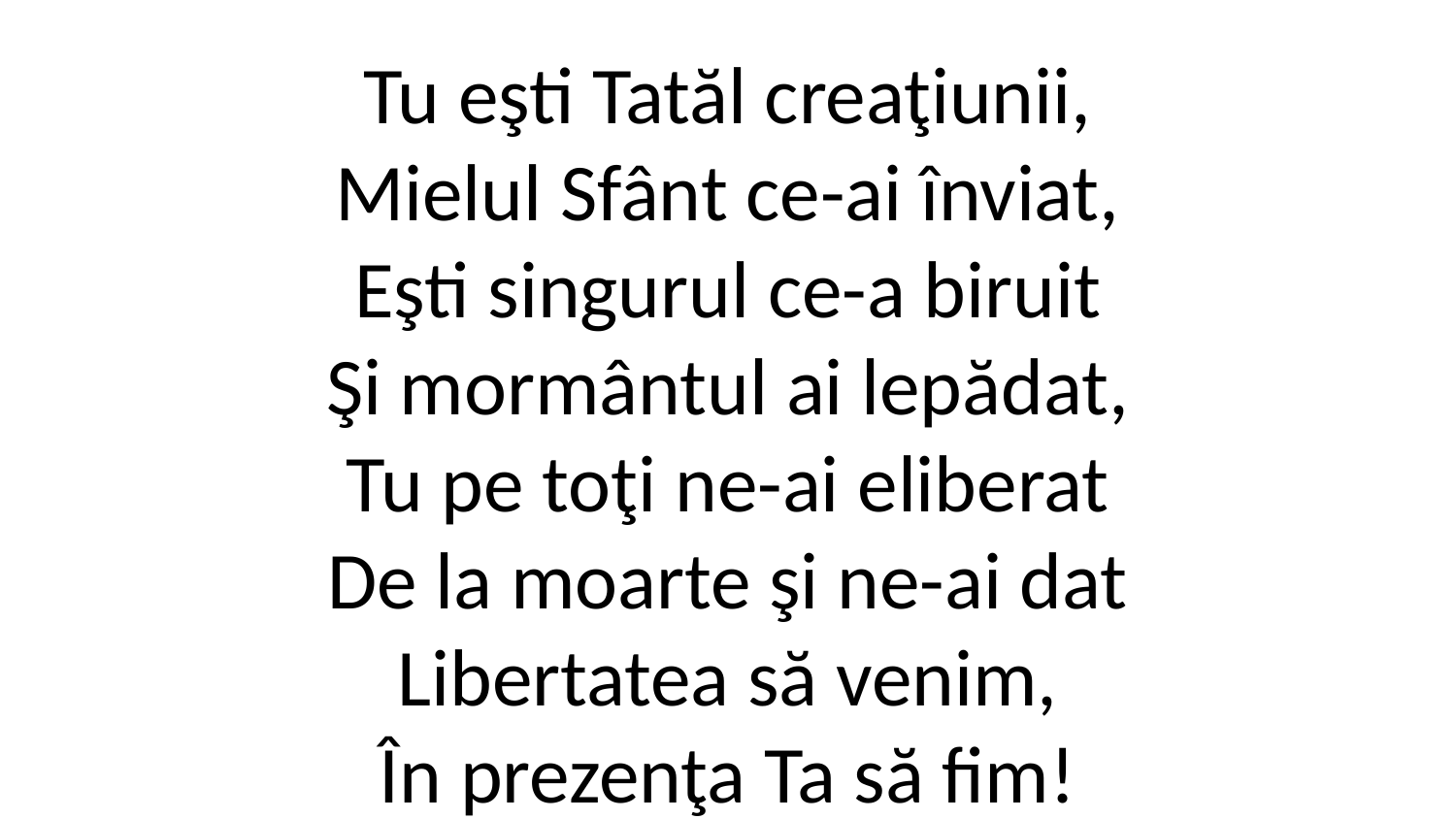

Tu eşti Tatăl creaţiunii,
Mielul Sfânt ce-ai înviat,
Eşti singurul ce-a biruit
Şi mormântul ai lepădat,
Tu pe toţi ne-ai eliberat
De la moarte şi ne-ai dat
Libertatea să venim,
În prezenţa Ta să fim!